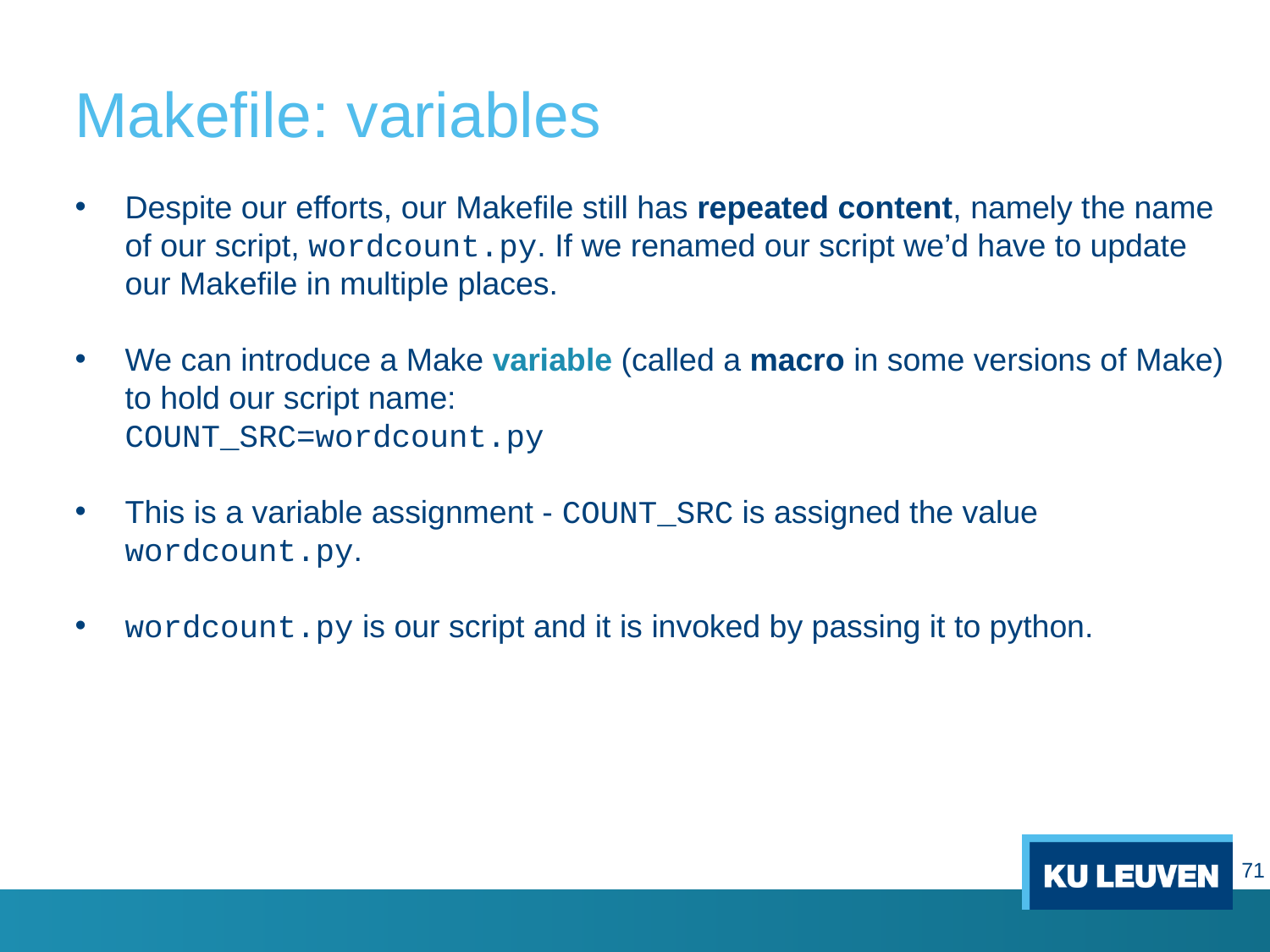

# Makefile: variables
Despite our efforts, our Makefile still has repeated content, namely the name of our script, wordcount.py. If we renamed our script we’d have to update our Makefile in multiple places.

We can introduce a Make variable (called a macro in some versions of Make) to hold our script name:
COUNT_SRC=wordcount.py

This is a variable assignment - COUNT_SRC is assigned the value wordcount.py.

wordcount.py is our script and it is invoked by passing it to python.
71